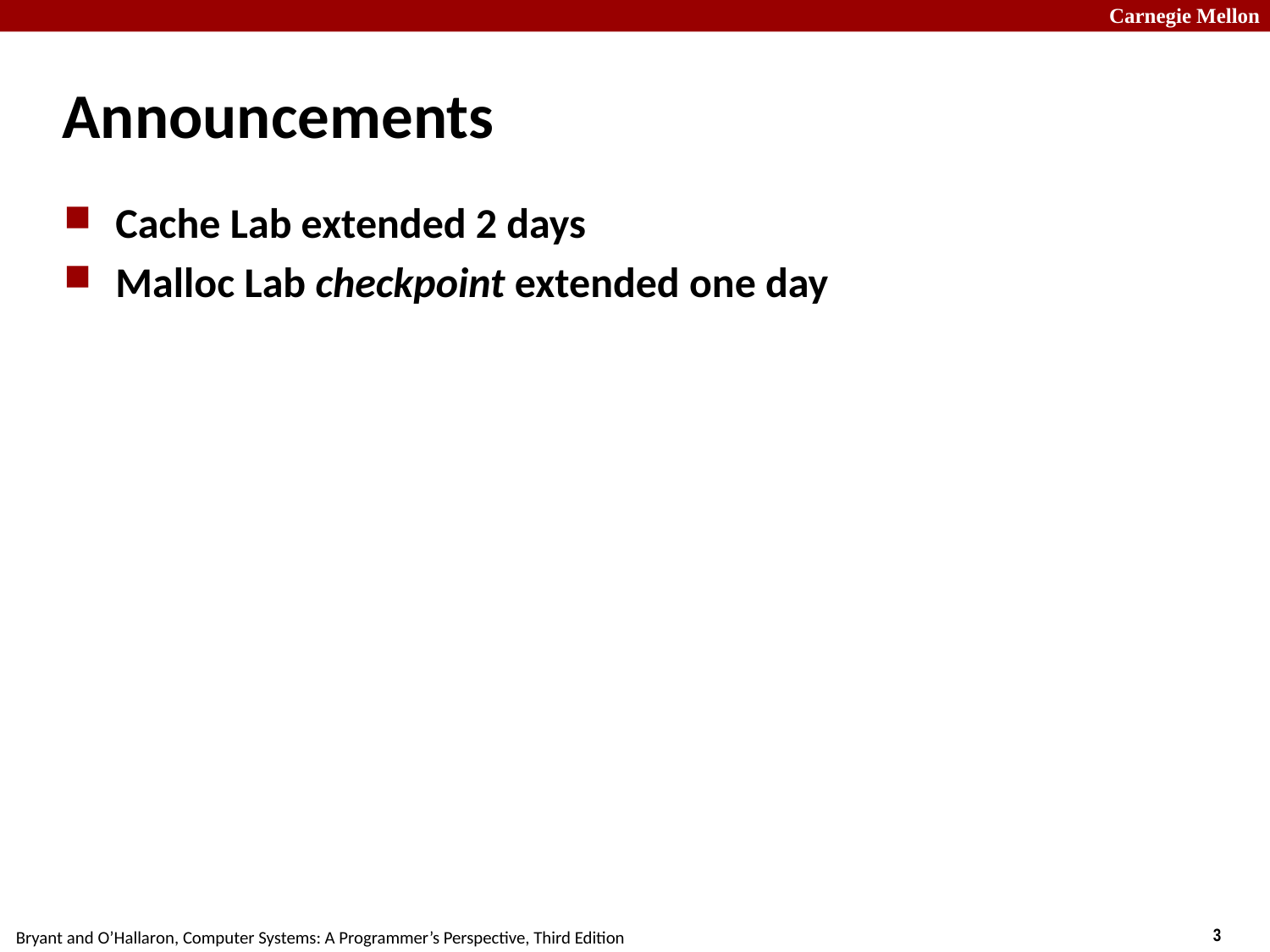

# Announcements
Cache Lab extended 2 days
Malloc Lab checkpoint extended one day